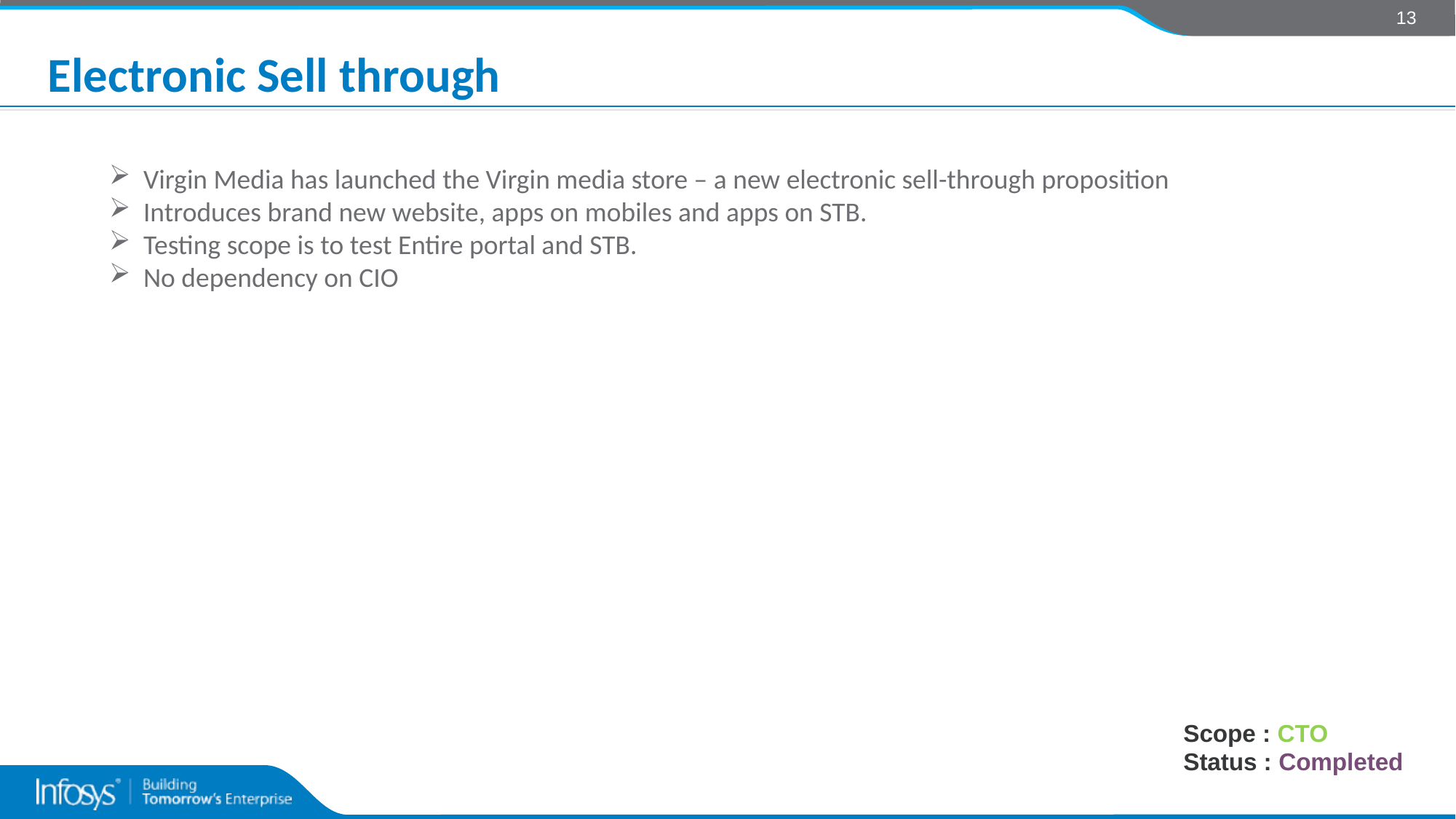

13
# Electronic Sell through
Virgin Media has launched the Virgin media store – a new electronic sell-through proposition
Introduces brand new website, apps on mobiles and apps on STB.
Testing scope is to test Entire portal and STB.
No dependency on CIO

Scope : CTO
Status : Completed